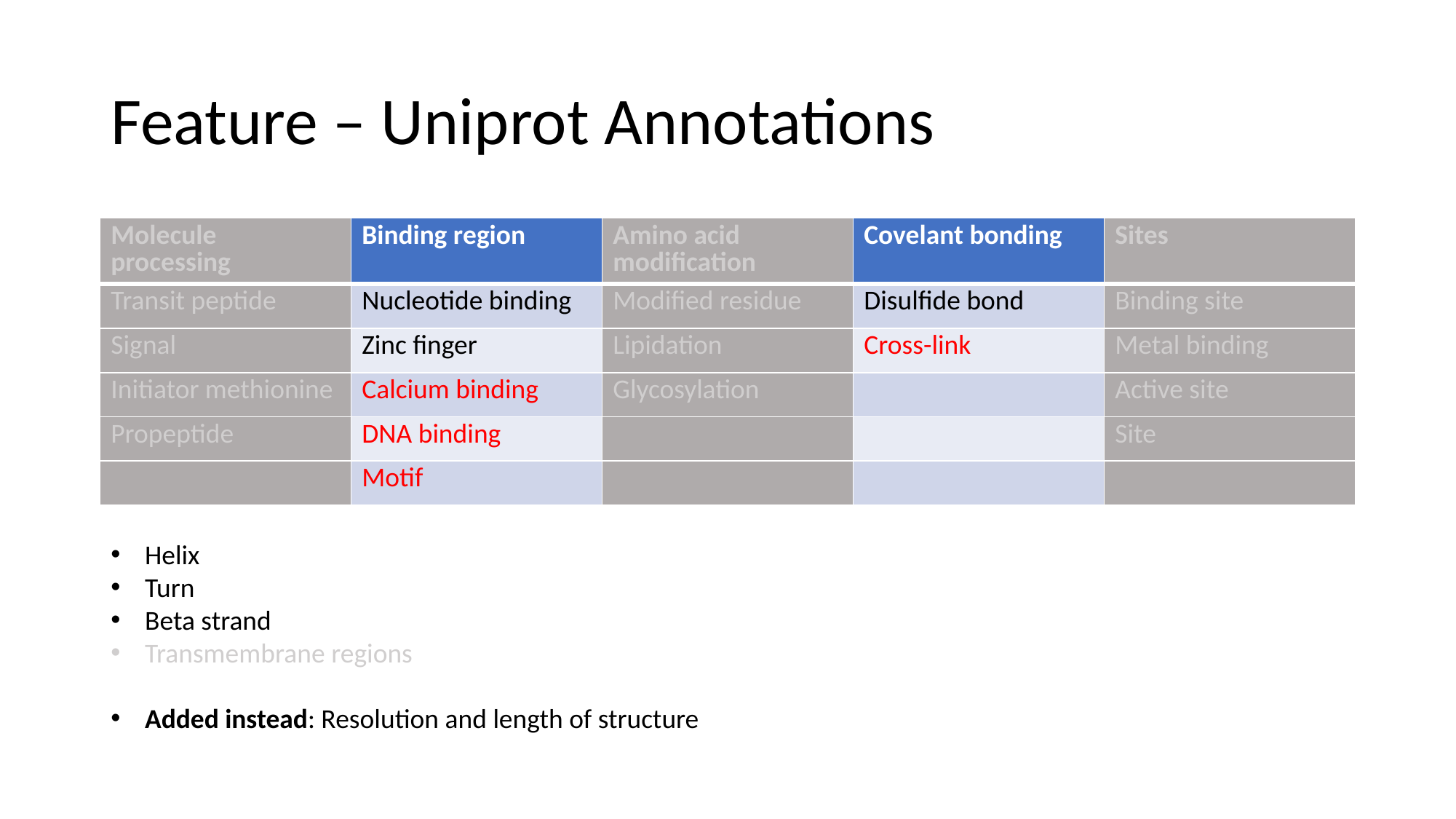

# Feature – Uniprot Annotations
| Molecule processing | Binding region | Amino acid modification | Covelant bonding | Sites |
| --- | --- | --- | --- | --- |
| Transit peptide | Nucleotide binding | Modified residue | Disulfide bond | Binding site |
| Signal | Zinc finger | Lipidation | Cross-link | Metal binding |
| Initiator methionine | Calcium binding | Glycosylation |  | Active site |
| Propeptide | DNA binding |  |  | Site |
|  | Motif |  |  |  |
Helix
Turn
Beta strand
Transmembrane regions

Added instead: Resolution and length of structure